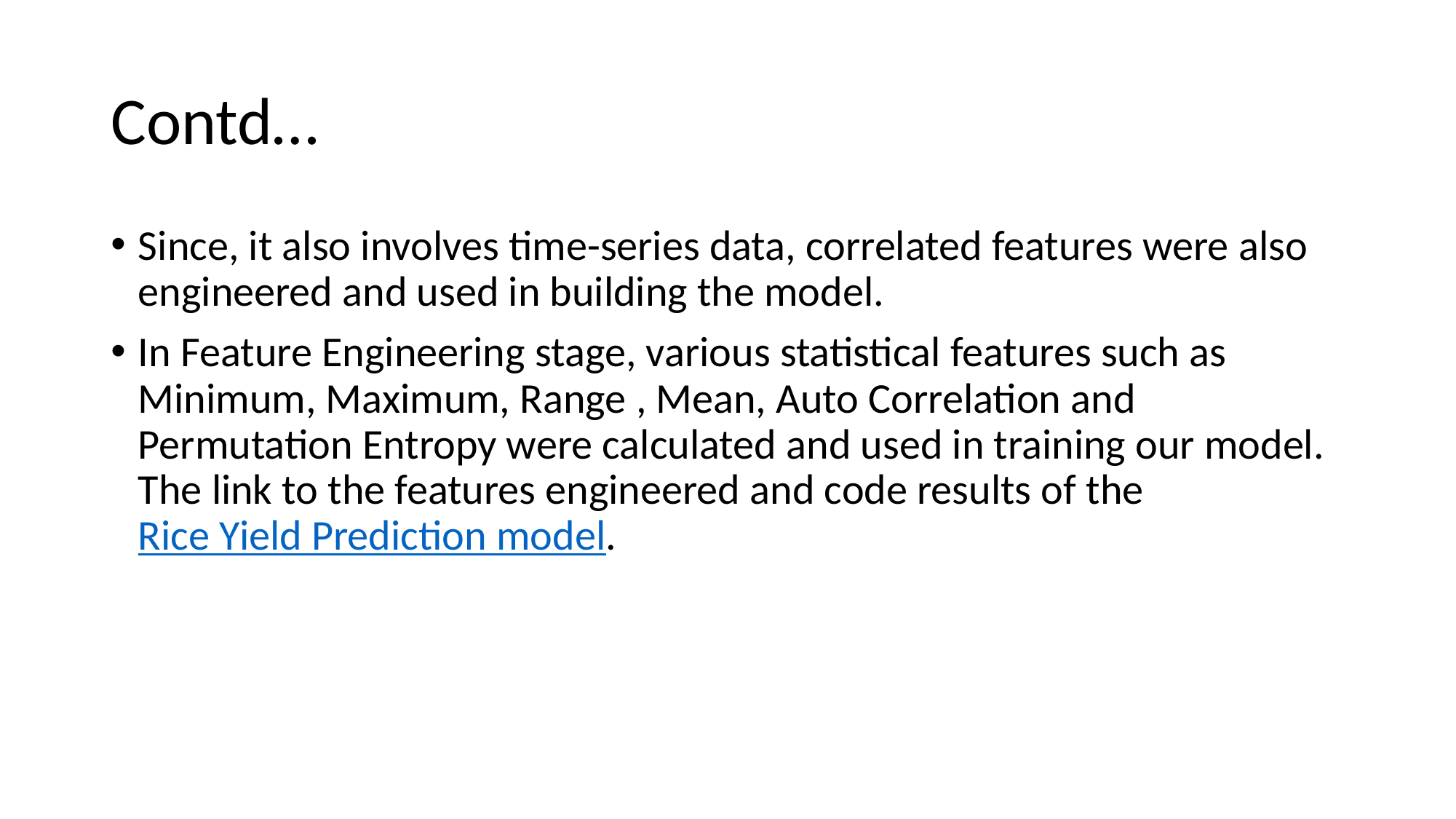

# Contd…
Since, it also involves time-series data, correlated features were also engineered and used in building the model.
In Feature Engineering stage, various statistical features such as Minimum, Maximum, Range , Mean, Auto Correlation and Permutation Entropy were calculated and used in training our model. The link to the features engineered and code results of the Rice Yield Prediction model.